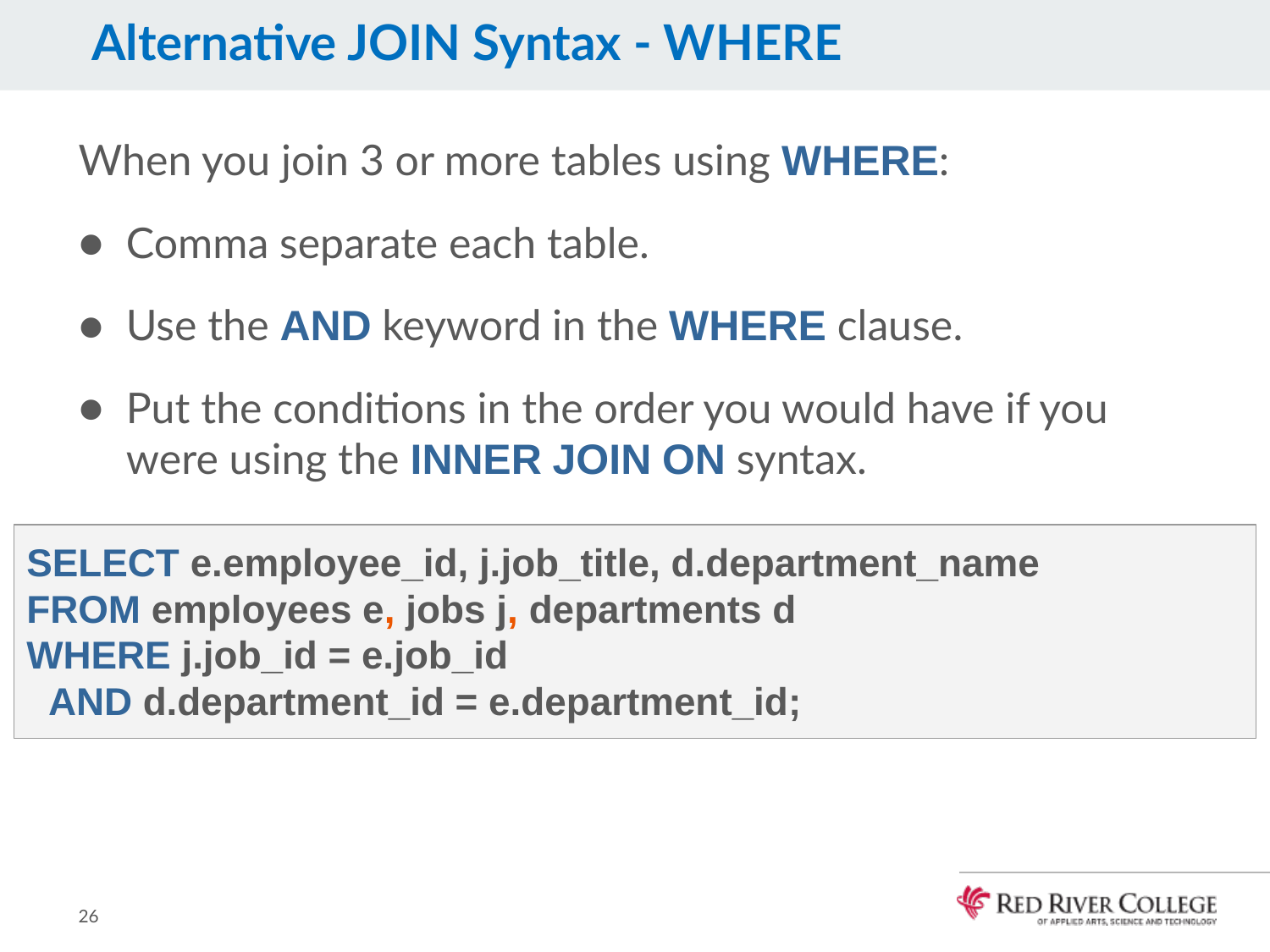

# Alternative JOIN Syntax - WHERE
When you join 3 or more tables using WHERE:
Comma separate each table.
Use the AND keyword in the WHERE clause.
Put the conditions in the order you would have if you were using the INNER JOIN ON syntax.
SELECT e.employee_id, j.job_title, d.department_name
FROM employees e, jobs j, departments d
WHERE j.job_id = e.job_id
  AND d.department_id = e.department_id;
26